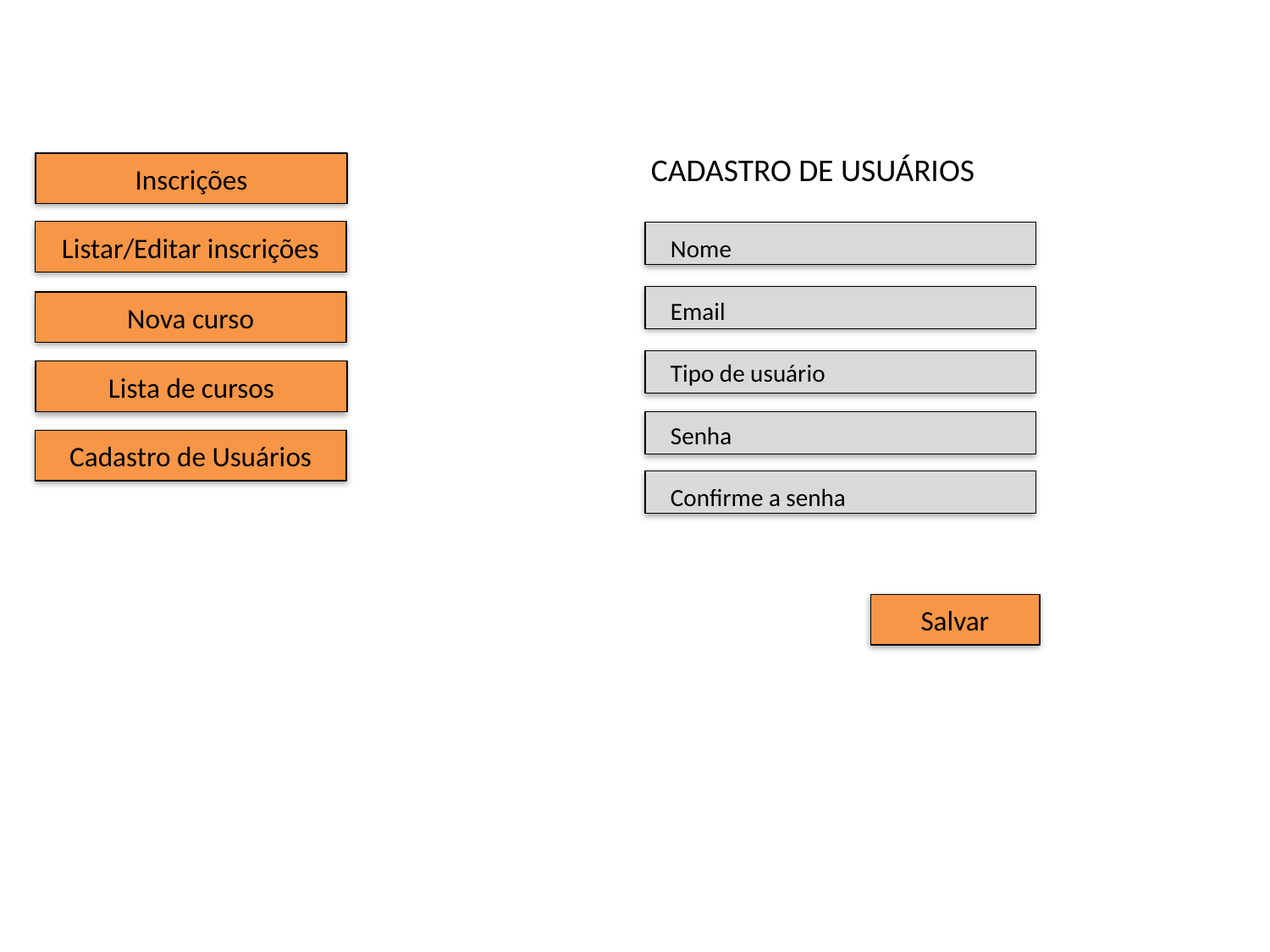

CADASTRO DE USUÁRIOS
Inscrições
Nome
Email
Tipo de usuário
Senha
Confirme a senha
Listar/Editar inscrições

Nova curso

Lista de cursos

Cadastro de Usuários

Salvar